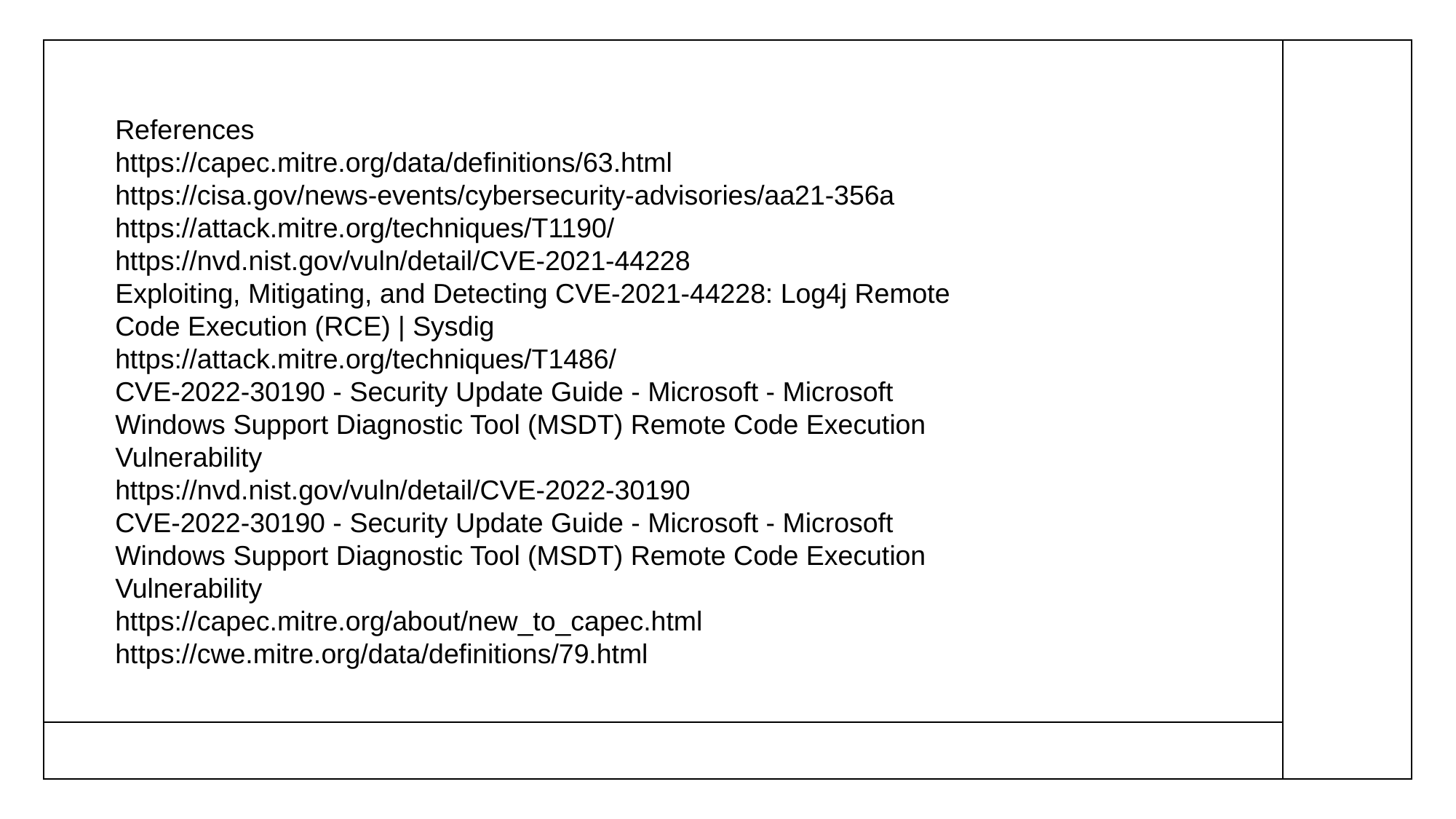

References
https://capec.mitre.org/data/definitions/63.html
https://cisa.gov/news-events/cybersecurity-advisories/aa21-356a
https://attack.mitre.org/techniques/T1190/
https://nvd.nist.gov/vuln/detail/CVE-2021-44228
Exploiting, Mitigating, and Detecting CVE-2021-44228: Log4j Remote Code Execution (RCE) | Sysdig
https://attack.mitre.org/techniques/T1486/
CVE-2022-30190 - Security Update Guide - Microsoft - Microsoft Windows Support Diagnostic Tool (MSDT) Remote Code Execution Vulnerability
https://nvd.nist.gov/vuln/detail/CVE-2022-30190
CVE-2022-30190 - Security Update Guide - Microsoft - Microsoft Windows Support Diagnostic Tool (MSDT) Remote Code Execution Vulnerability
https://capec.mitre.org/about/new_to_capec.html
https://cwe.mitre.org/data/definitions/79.html